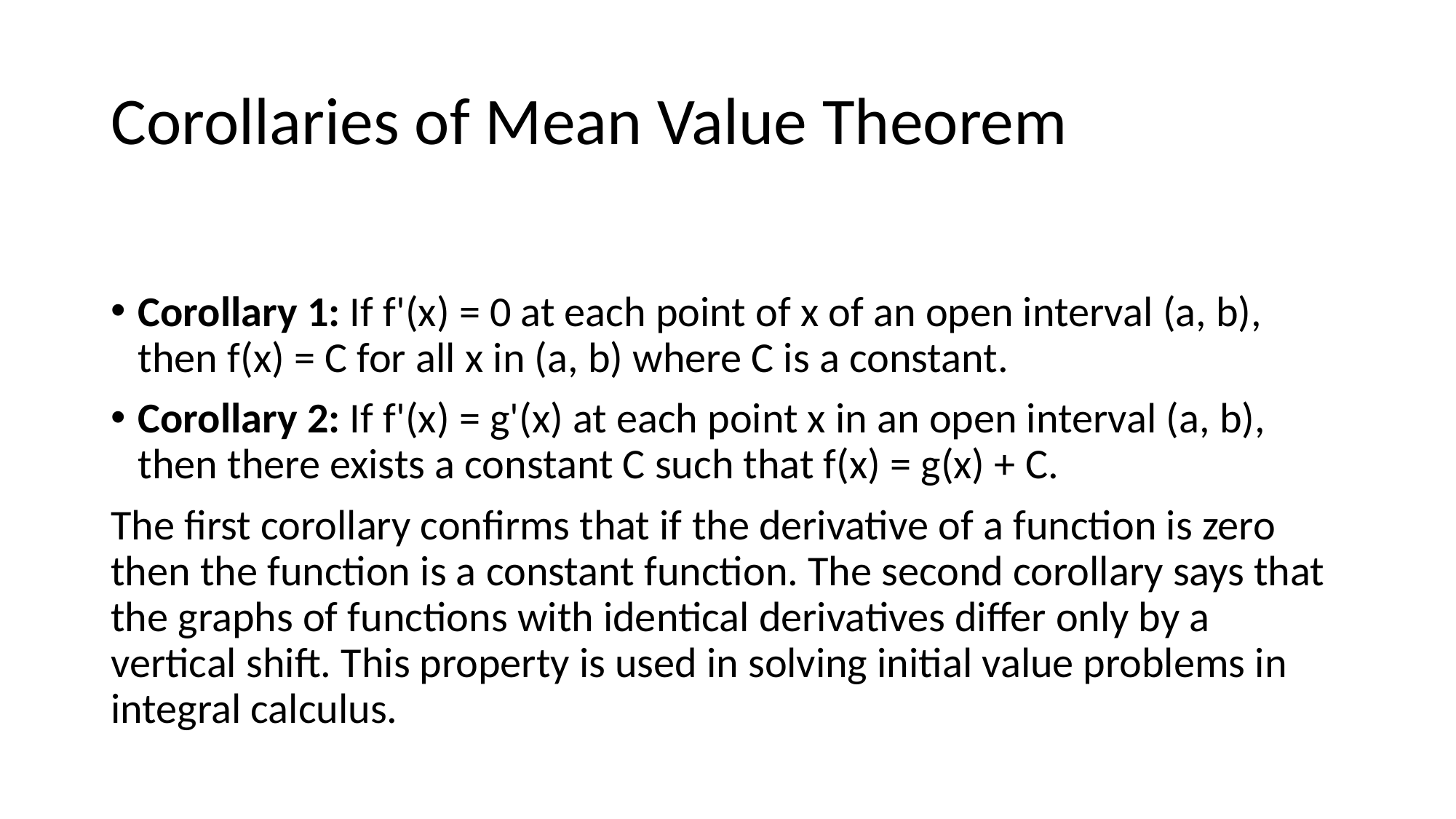

# Corollaries of Mean Value Theorem

Corollary 1: If f'(x) = 0 at each point of x of an open interval (a, b), then f(x) = C for all x in (a, b) where C is a constant.
Corollary 2: If f'(x) = g'(x) at each point x in an open interval (a, b), then there exists a constant C such that f(x) = g(x) + C.
The first corollary confirms that if the derivative of a function is zero then the function is a constant function. The second corollary says that the graphs of functions with identical derivatives differ only by a vertical shift. This property is used in solving initial value problems in integral calculus.